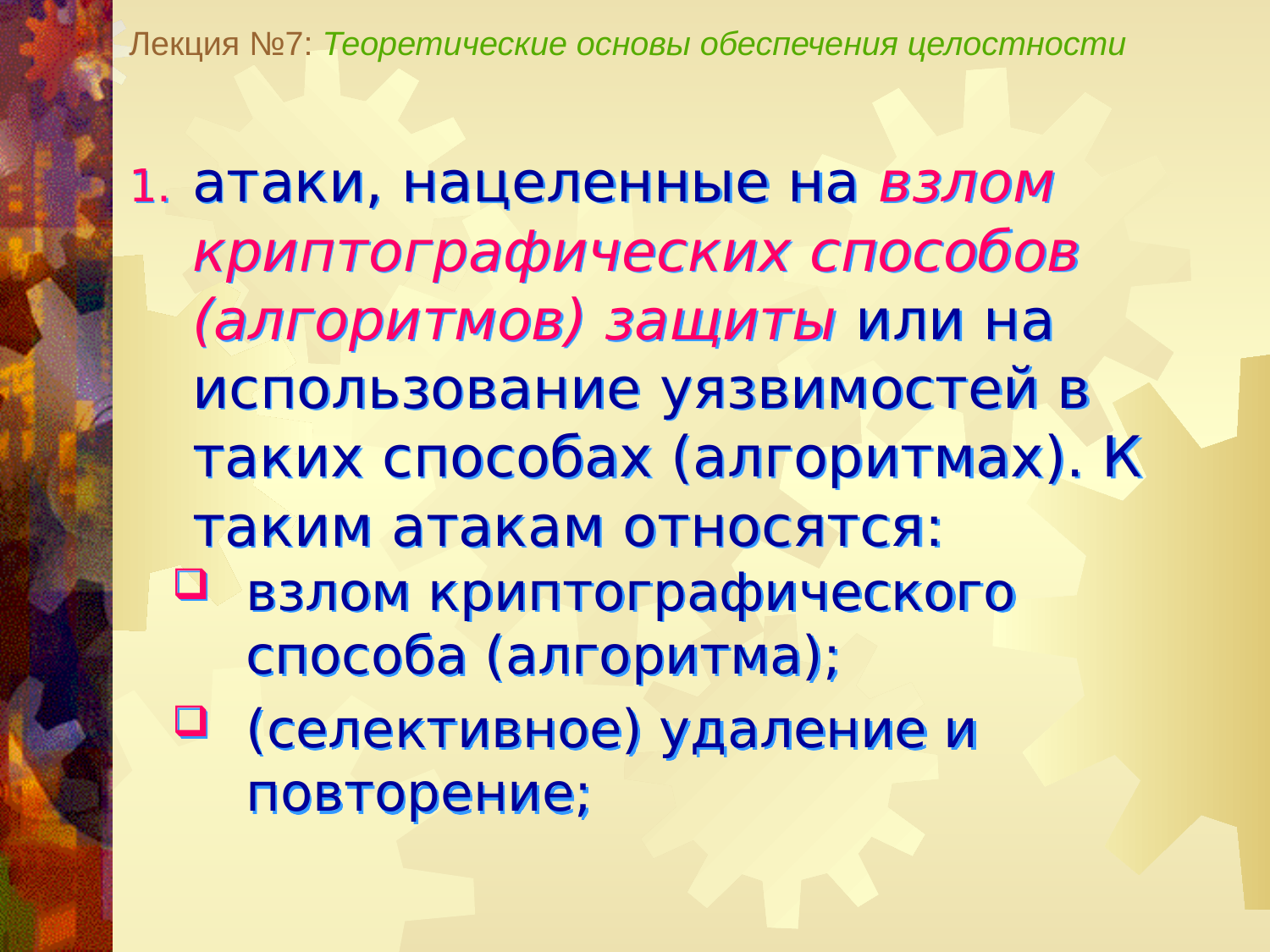

Лекция №7: Теоретические основы обеспечения целостности
атаки, нацеленные на взлом криптографических способов (алгоритмов) защиты или на использование уязвимостей в таких способах (алгоритмах). К таким атакам относятся:
взлом криптографического способа (алгоритма);
(селективное) удаление и повторение;